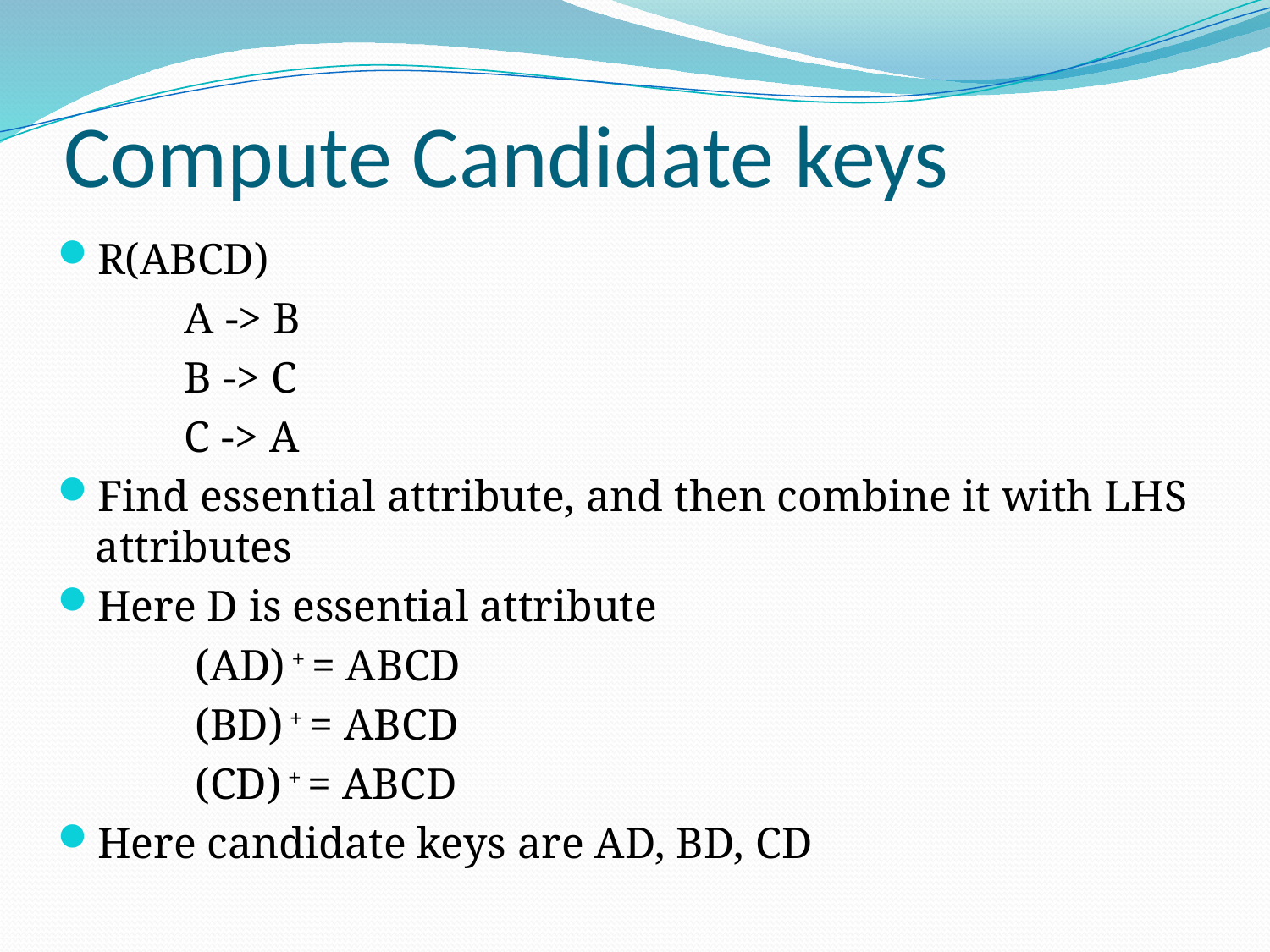

# Compute Candidate keys
R(ABCD)
	A -> B
	B -> C
	C -> A
Find essential attribute, and then combine it with LHS attributes
Here D is essential attribute
	 (AD) + = ABCD
 	 (BD) + = ABCD
 	 (CD) + = ABCD
Here candidate keys are AD, BD, CD